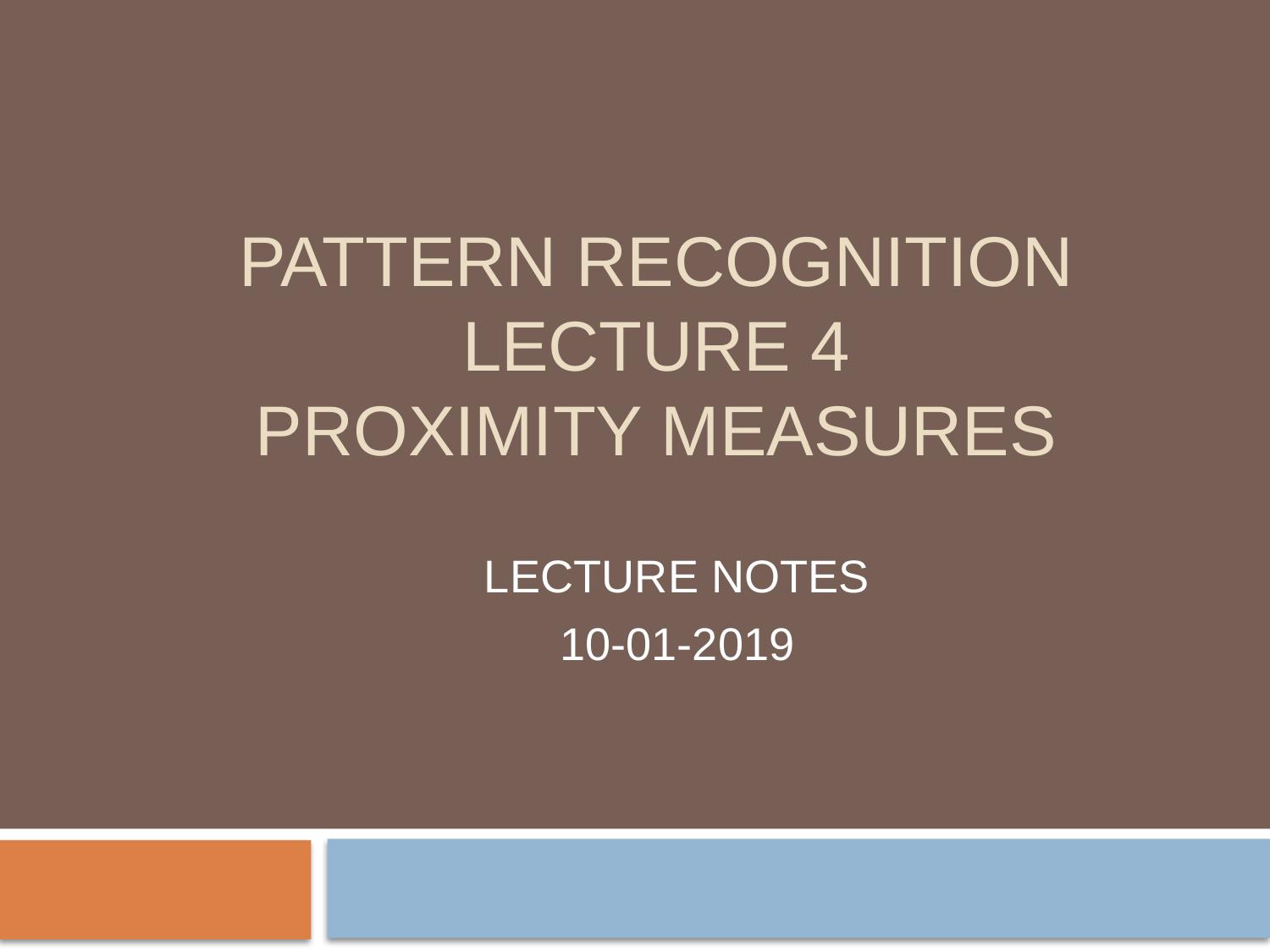

PATTERN RECOGNITION
LECTURE 4
Proximity Measures
LECTURE NOTES
10-01-2019